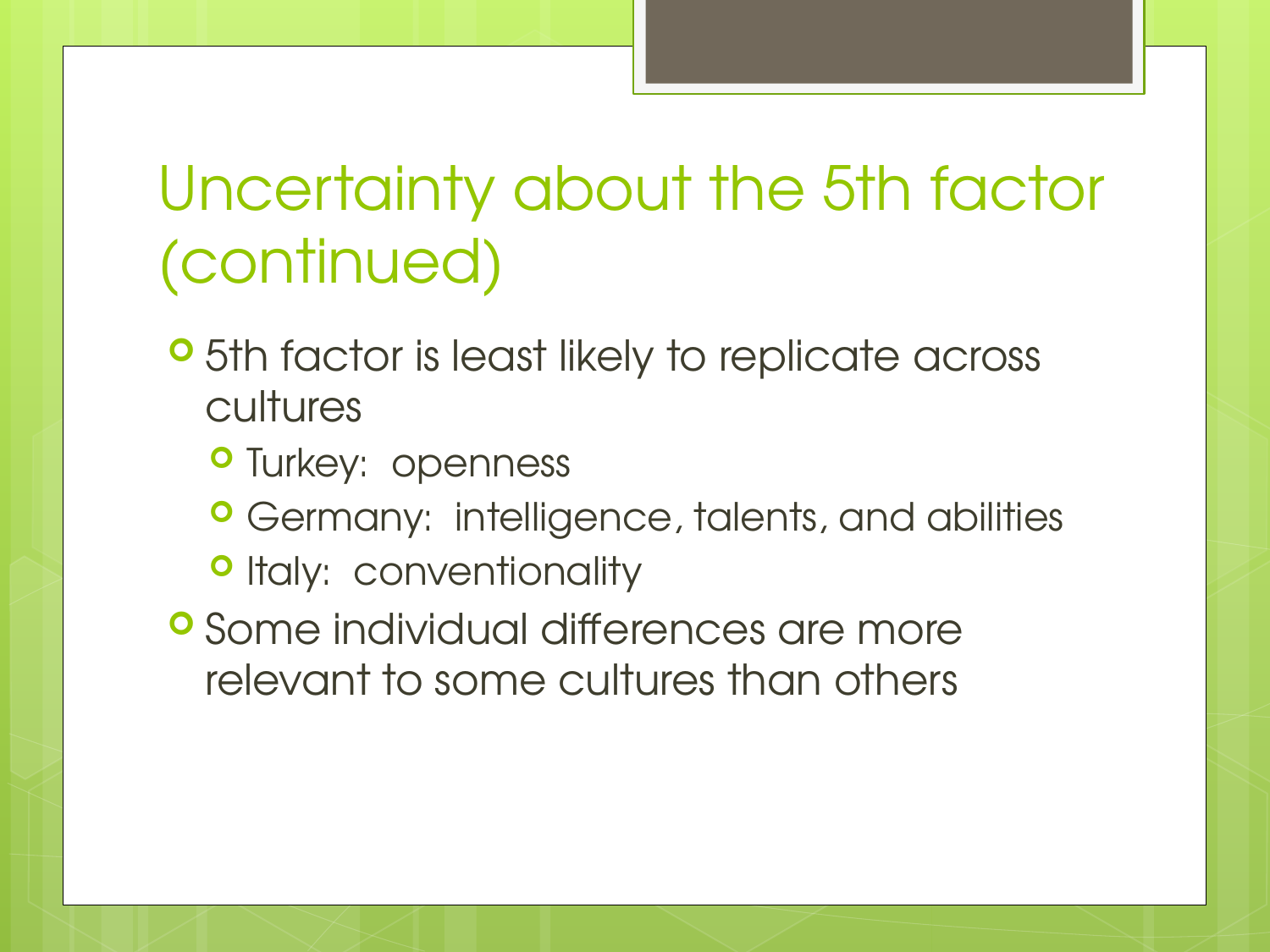

# Uncertainty about the 5th factor (continued)
5th factor is least likely to replicate across cultures
Turkey:  openness
Germany:  intelligence, talents, and abilities
Italy:  conventionality
Some individual differences are more relevant to some cultures than others